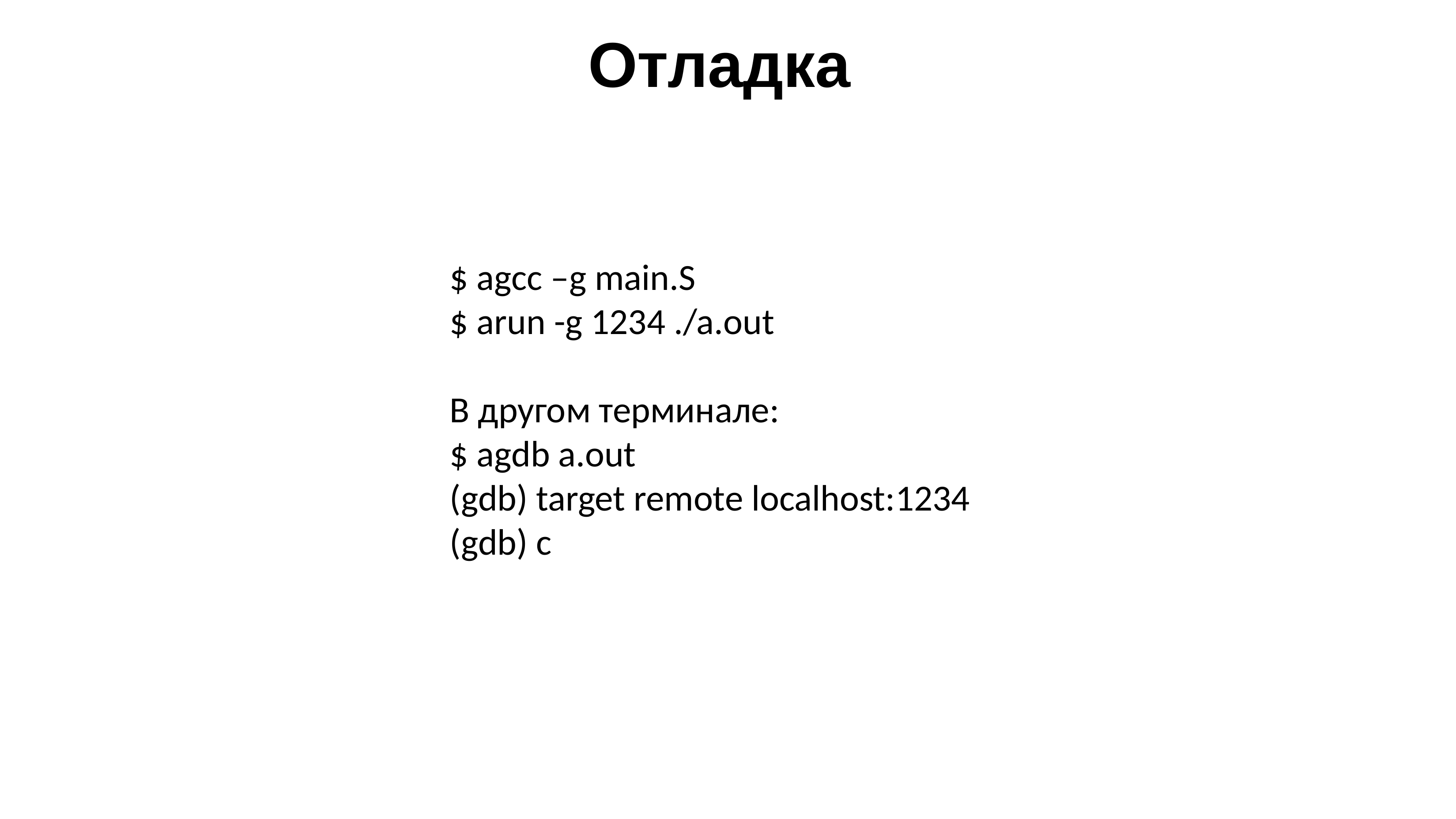

# Отладка
$ agcc –g main.S
$ arun -g 1234 ./a.out

В другом терминале:
$ agdb a.out
(gdb) target remote localhost:1234
(gdb) c